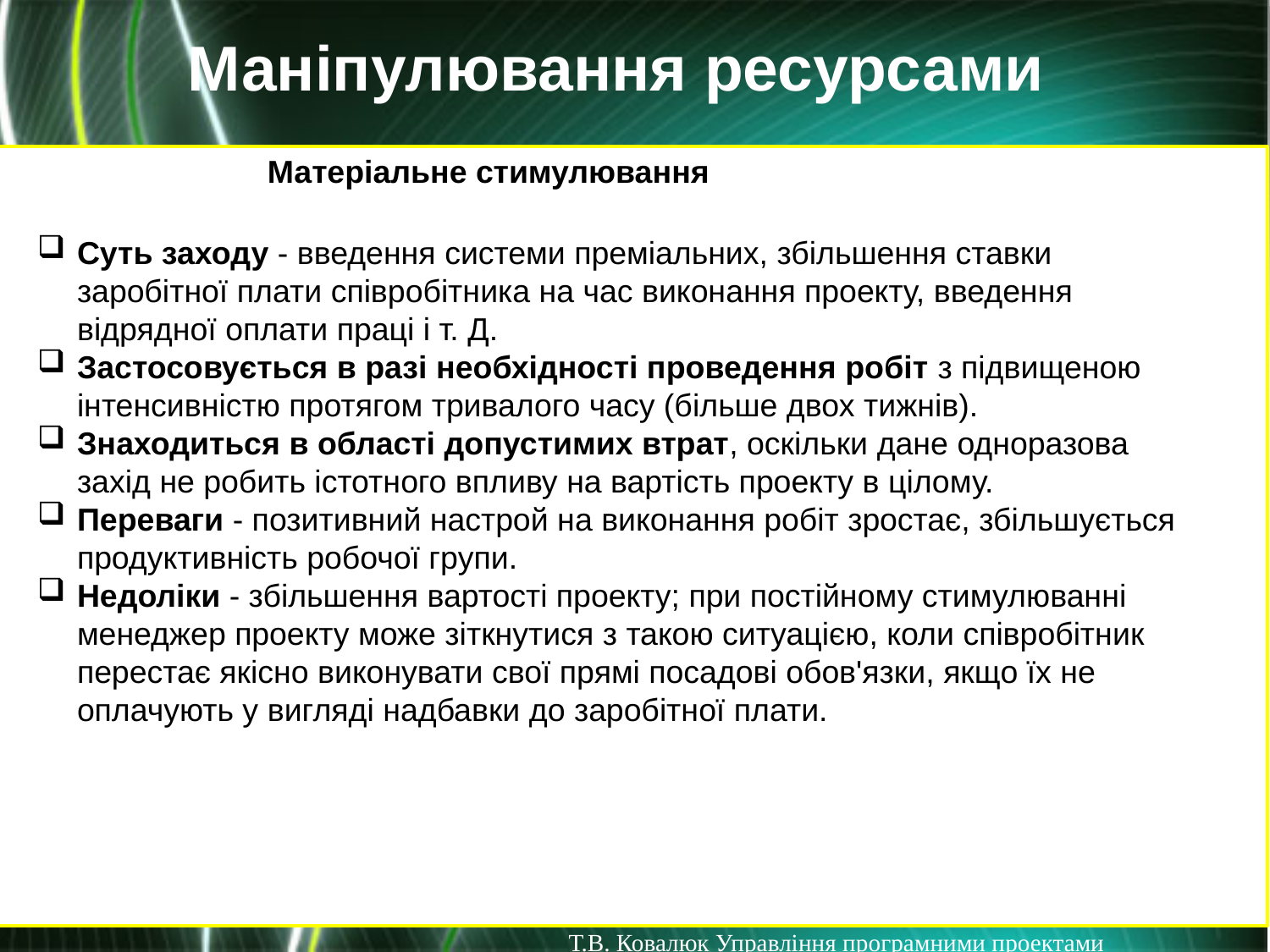

Маніпулювання ресурсами
Матеріальне стимулювання
Суть заходу - введення системи преміальних, збільшення ставки заробітної плати співробітника на час виконання проекту, введення відрядної оплати праці і т. Д.
Застосовується в разі необхідності проведення робіт з підвищеною інтенсивністю протягом тривалого часу (більше двох тижнів).
Знаходиться в області допустимих втрат, оскільки дане одноразова захід не робить істотного впливу на вартість проекту в цілому.
Переваги - позитивний настрой на виконання робіт зростає, збільшується продуктивність робочої групи.
Недоліки - збільшення вартості проекту; при постійному стимулюванні менеджер проекту може зіткнутися з такою ситуацією, коли співробітник перестає якісно виконувати свої прямі посадові обов'язки, якщо їх не оплачують у вигляді надбавки до заробітної плати.